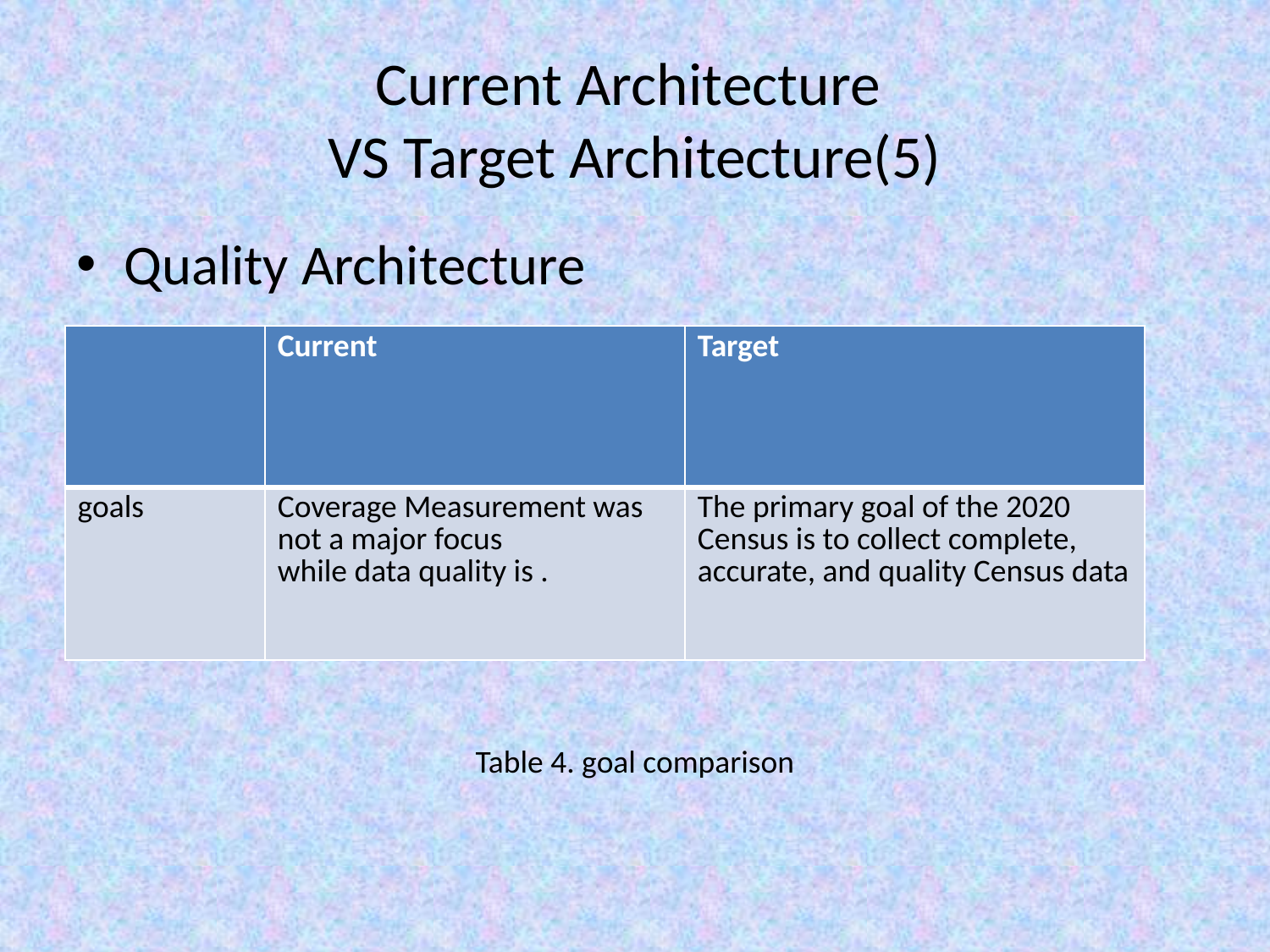

# Current Architecture VS Target Architecture(5)
Quality Architecture

Table 4. goal comparison
|  | Current | Target |
| --- | --- | --- |
| goals | Coverage Measurement was not a major focus while data quality is . | The primary goal of the 2020 Census is to collect complete, accurate, and quality Census data |